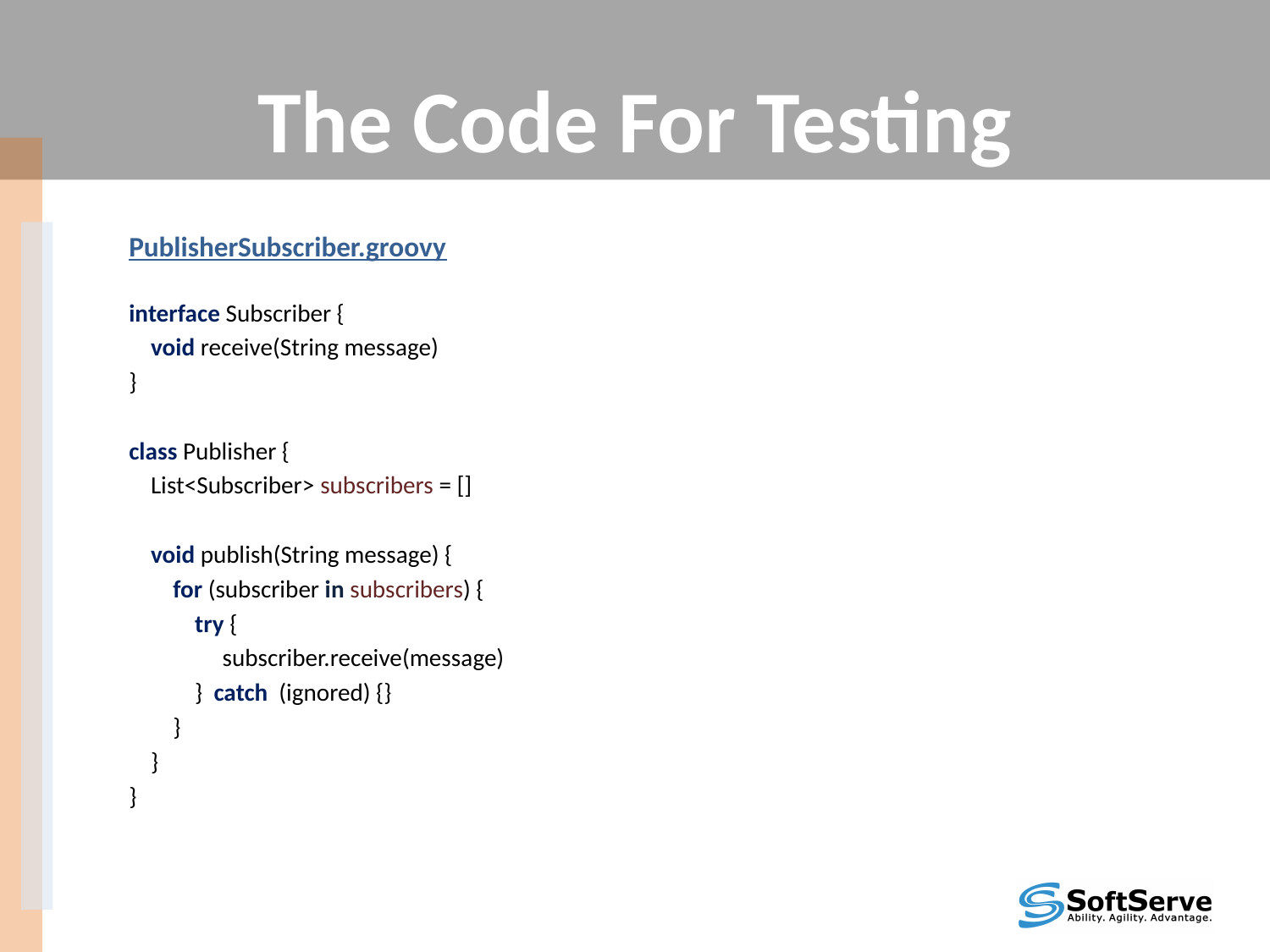

# The Code For Testing
PublisherSubscriber.groovy
interface Subscriber {
    void receive(String message)
}

class Publisher {
    List<Subscriber> subscribers = []

    void publish(String message) {
        for (subscriber in subscribers) {
            try {
                 subscriber.receive(message)
            }  catch  (ignored) {}
        }
    }
}